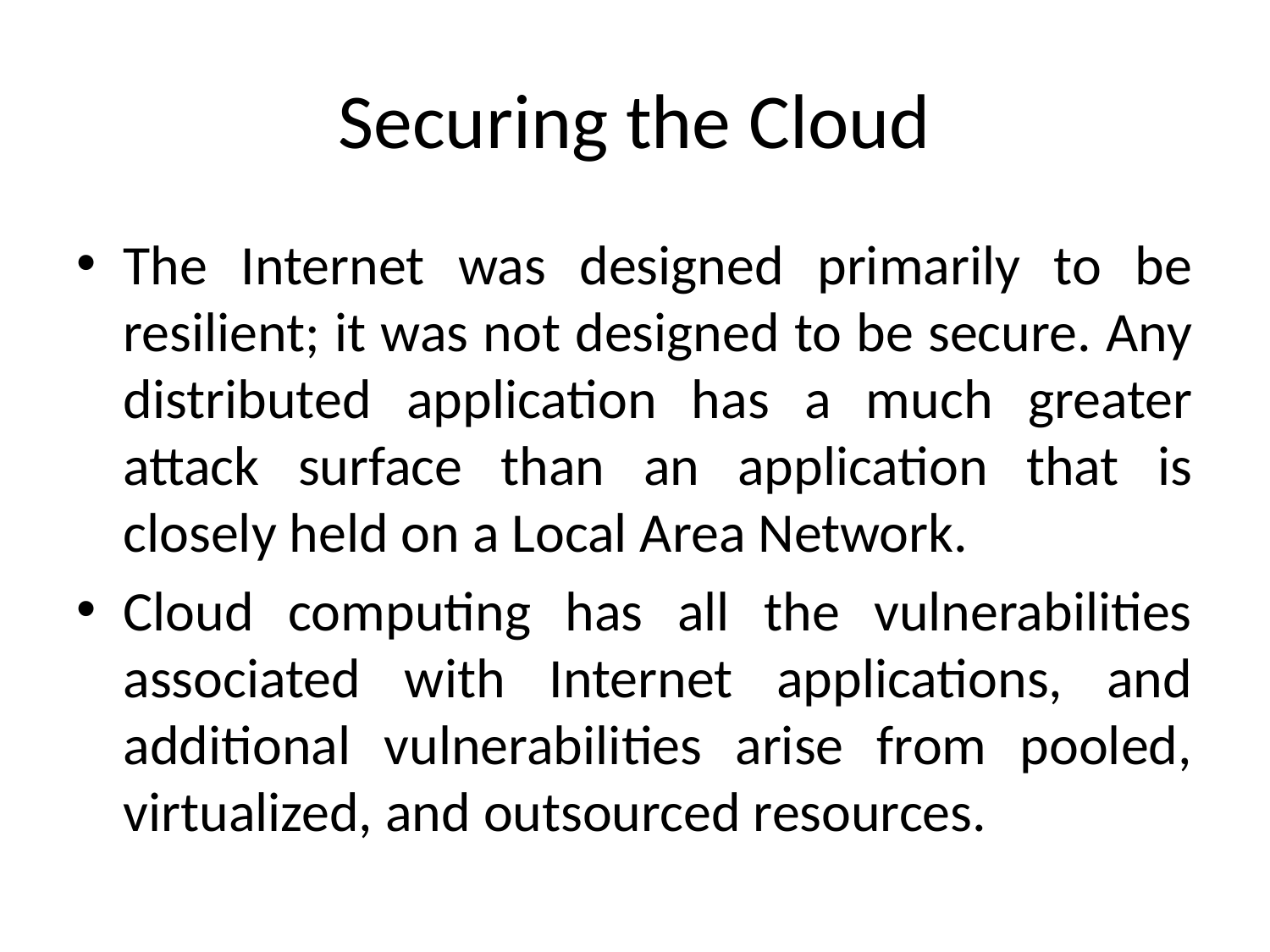

# Securing the Cloud
The Internet was designed primarily to be resilient; it was not designed to be secure. Any distributed application has a much greater attack surface than an application that is closely held on a Local Area Network.
Cloud computing has all the vulnerabilities associated with Internet applications, and additional vulnerabilities arise from pooled, virtualized, and outsourced resources.